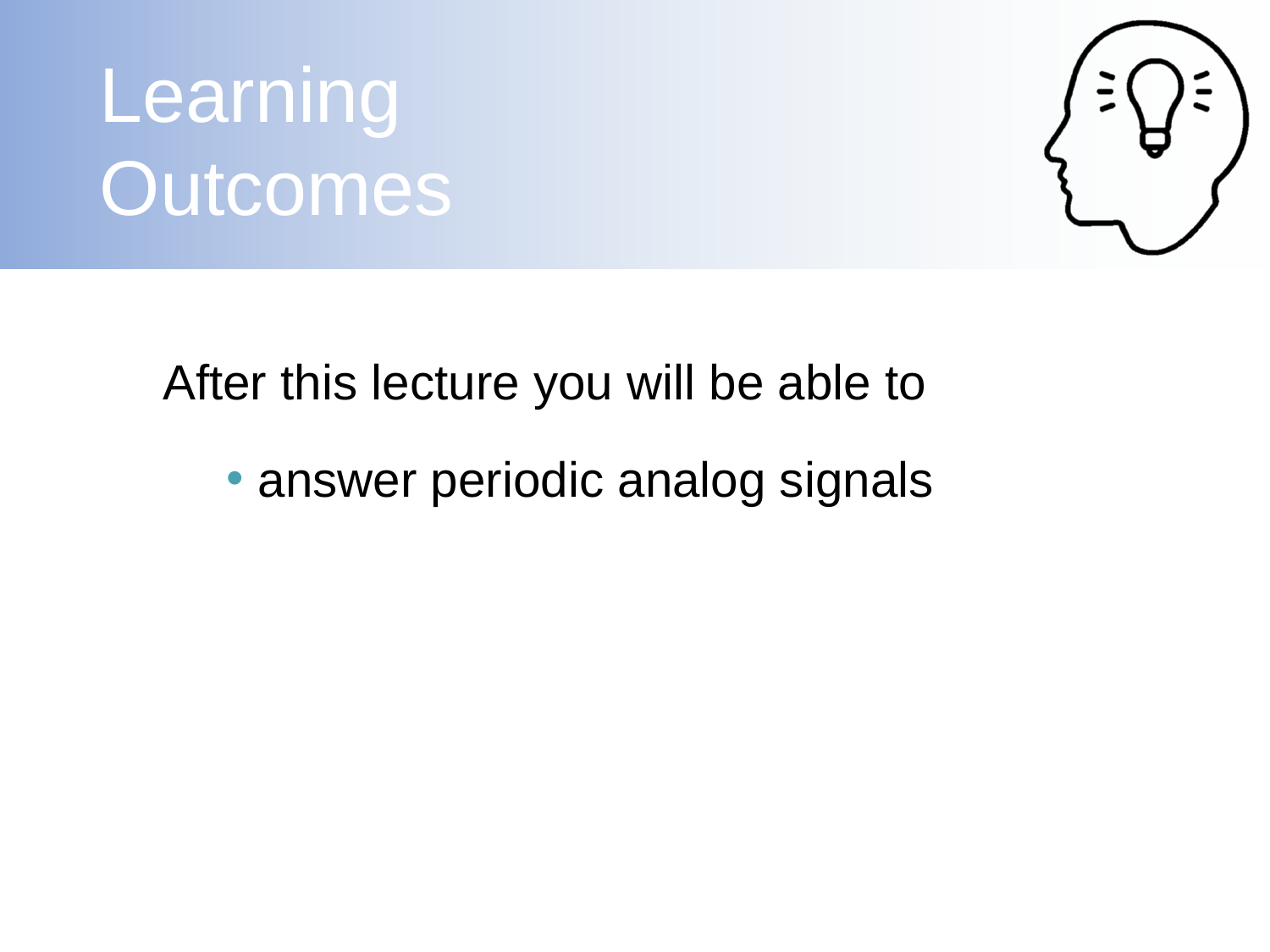

After this lecture you will be able to
answer periodic analog signals